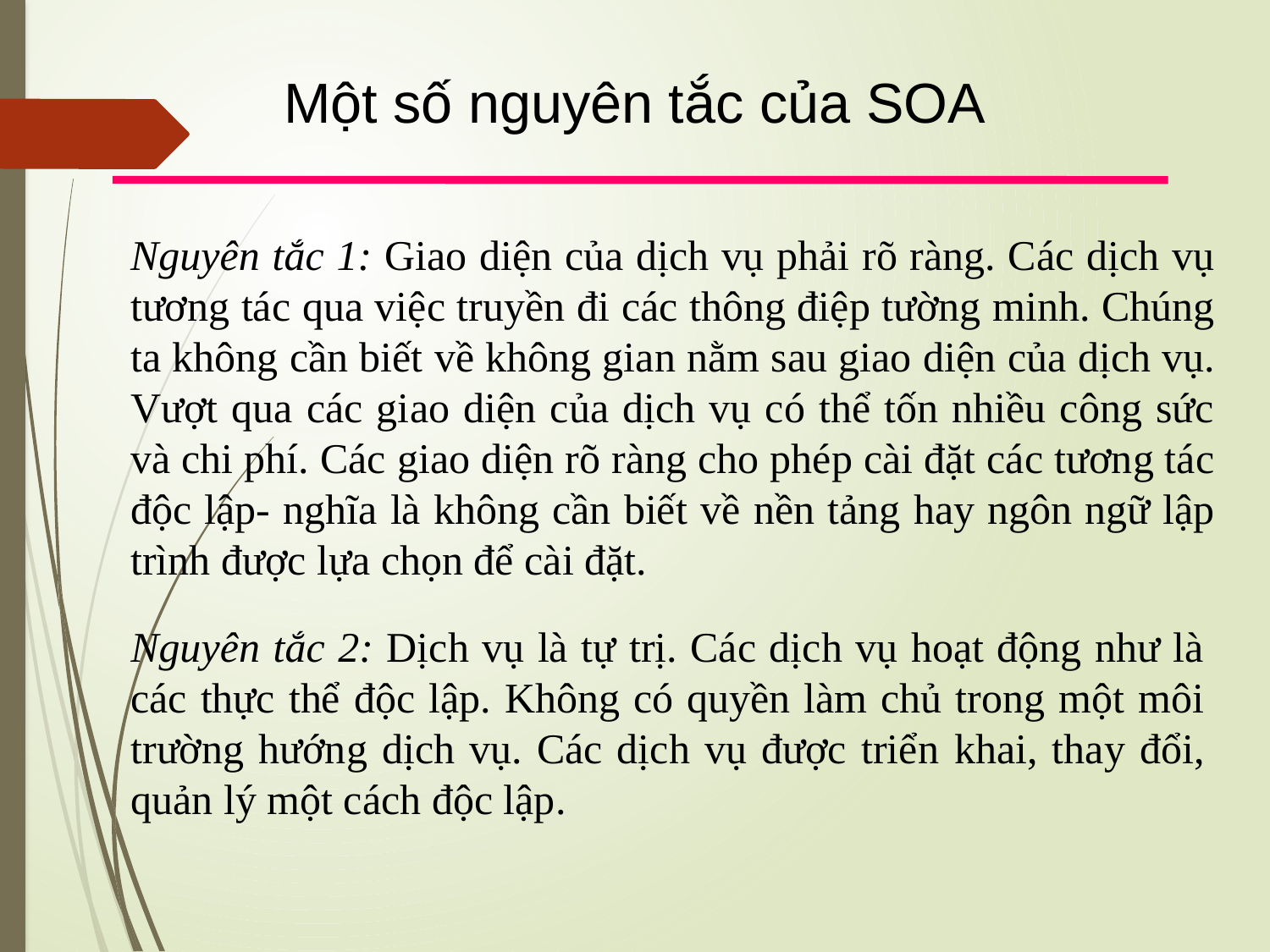

Một số nguyên tắc của SOA

Nguyên tắc 1: Giao diện của dịch vụ phải rõ ràng. Các dịch vụ tương tác qua việc truyền đi các thông điệp tường minh. Chúng ta không cần biết về không gian nằm sau giao diện của dịch vụ. Vượt qua các giao diện của dịch vụ có thể tốn nhiều công sức và chi phí. Các giao diện rõ ràng cho phép cài đặt các tương tác độc lập- nghĩa là không cần biết về nền tảng hay ngôn ngữ lập trình được lựa chọn để cài đặt.
Nguyên tắc 2: Dịch vụ là tự trị. Các dịch vụ hoạt động như là các thực thể độc lập. Không có quyền làm chủ trong một môi trường hướng dịch vụ. Các dịch vụ được triển khai, thay đổi, quản lý một cách độc lập.